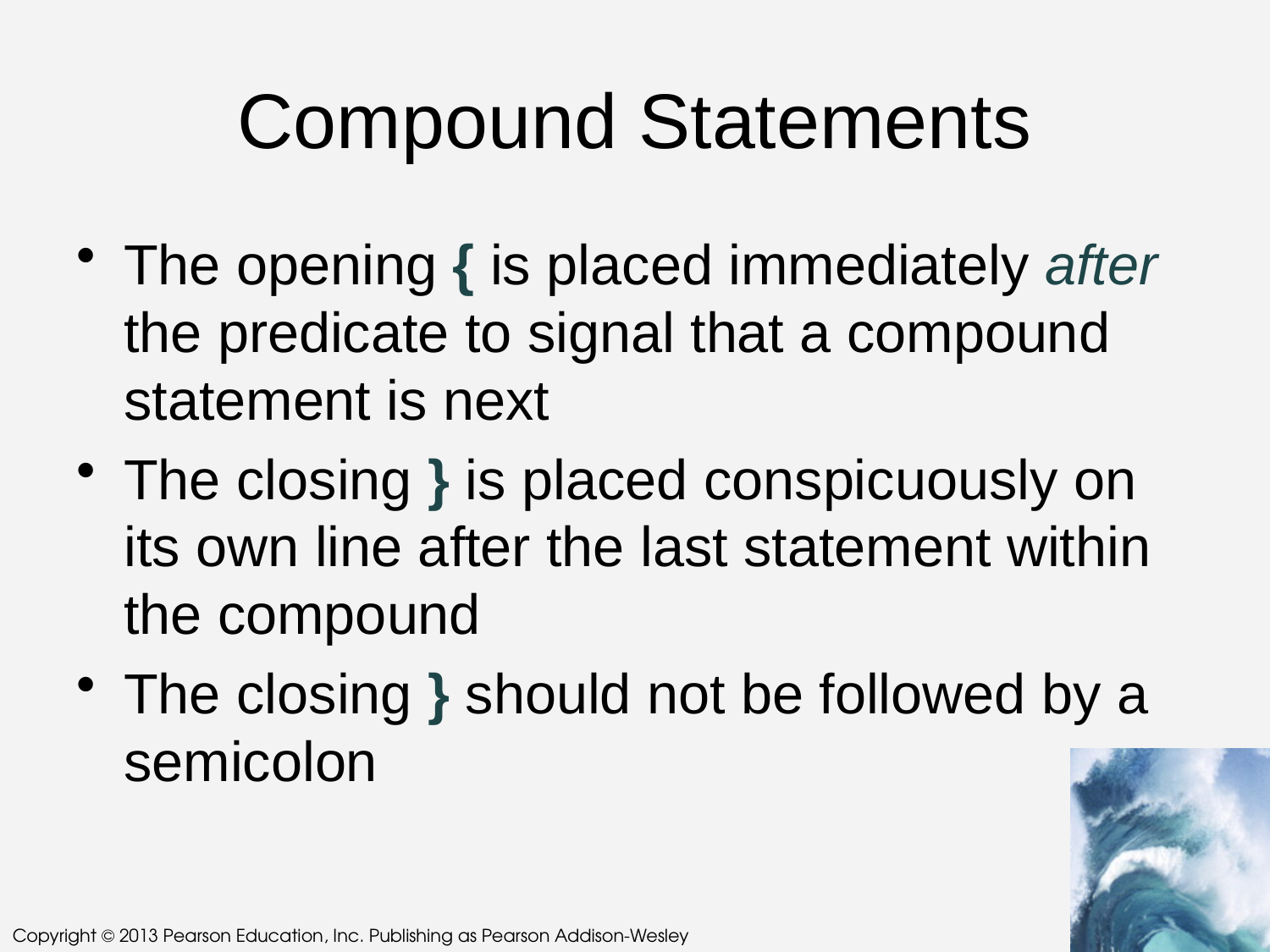

# Compound Statements
The opening { is placed immediately after the predicate to signal that a compound statement is next
The closing } is placed conspicuously on its own line after the last statement within the compound
The closing } should not be followed by a semicolon